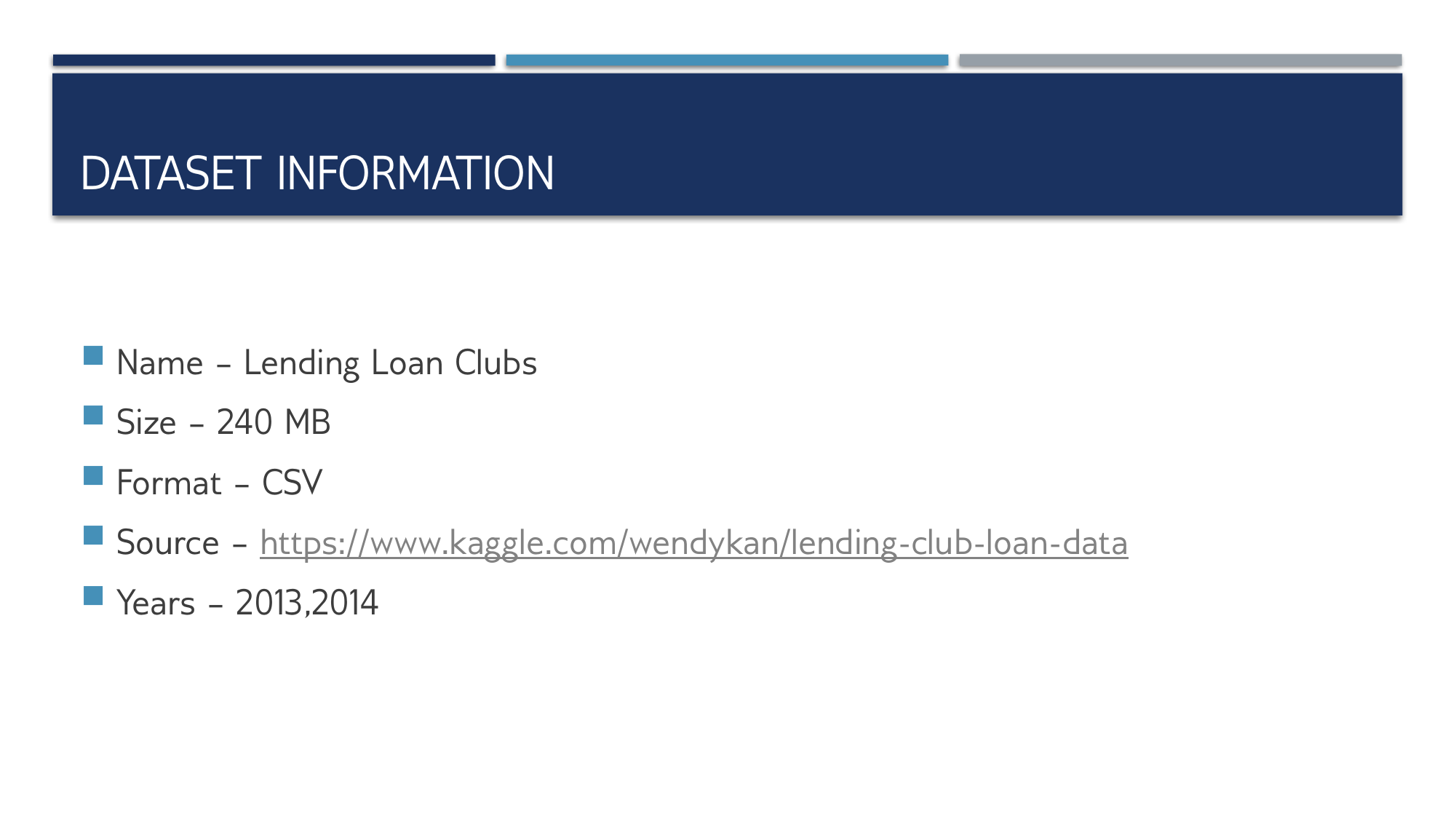

# DATASET INFORMATION
Name – Lending Loan Clubs
Size – 240 MB
Format – CSV
Source – https://www.kaggle.com/wendykan/lending-club-loan-data
Years – 2013,2014